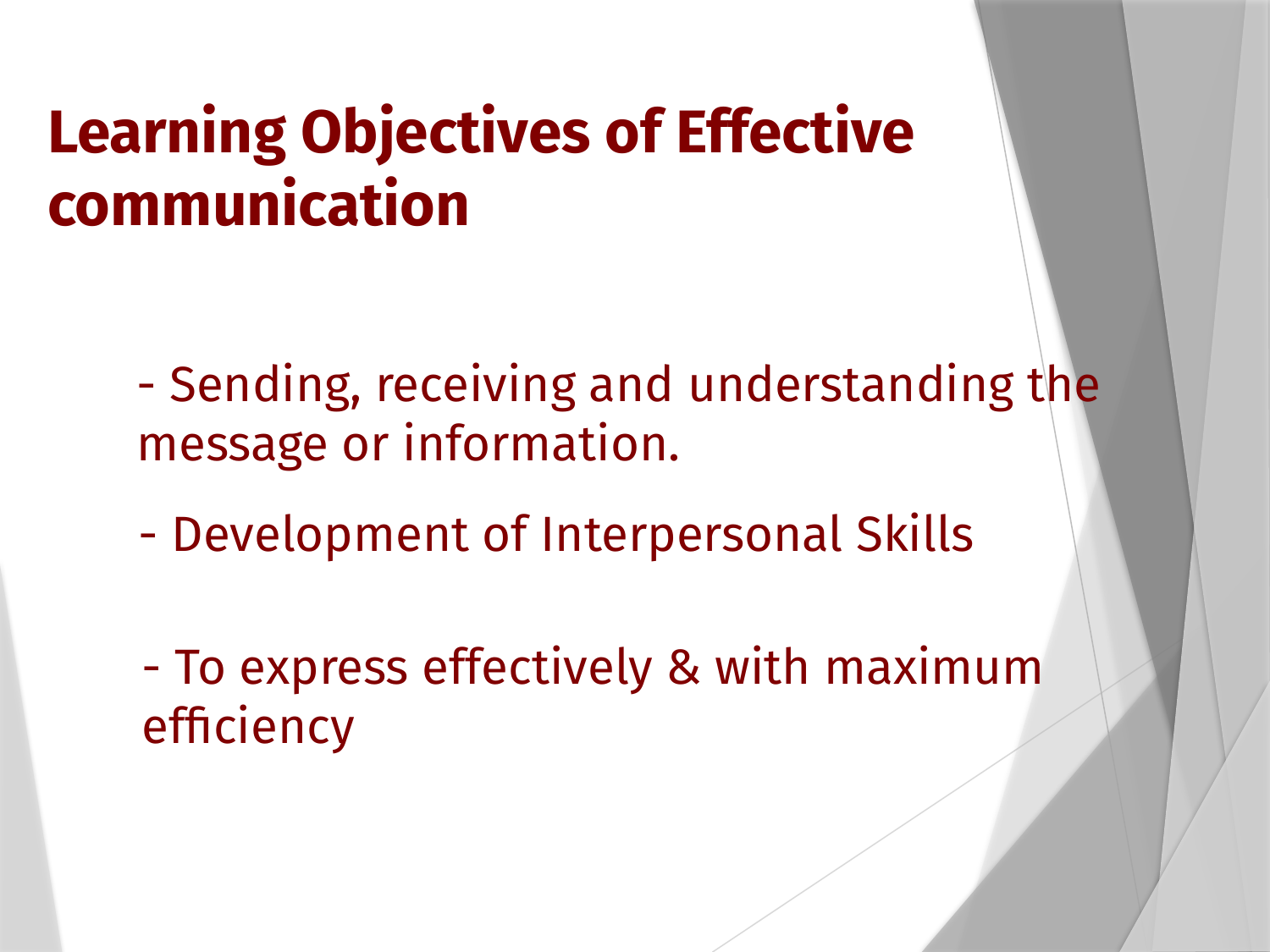

# Learning Objectives of Effective communication
- Sending, receiving and understanding the message or information.

- Development of Interpersonal Skills

- To express effectively & with maximum efficiency